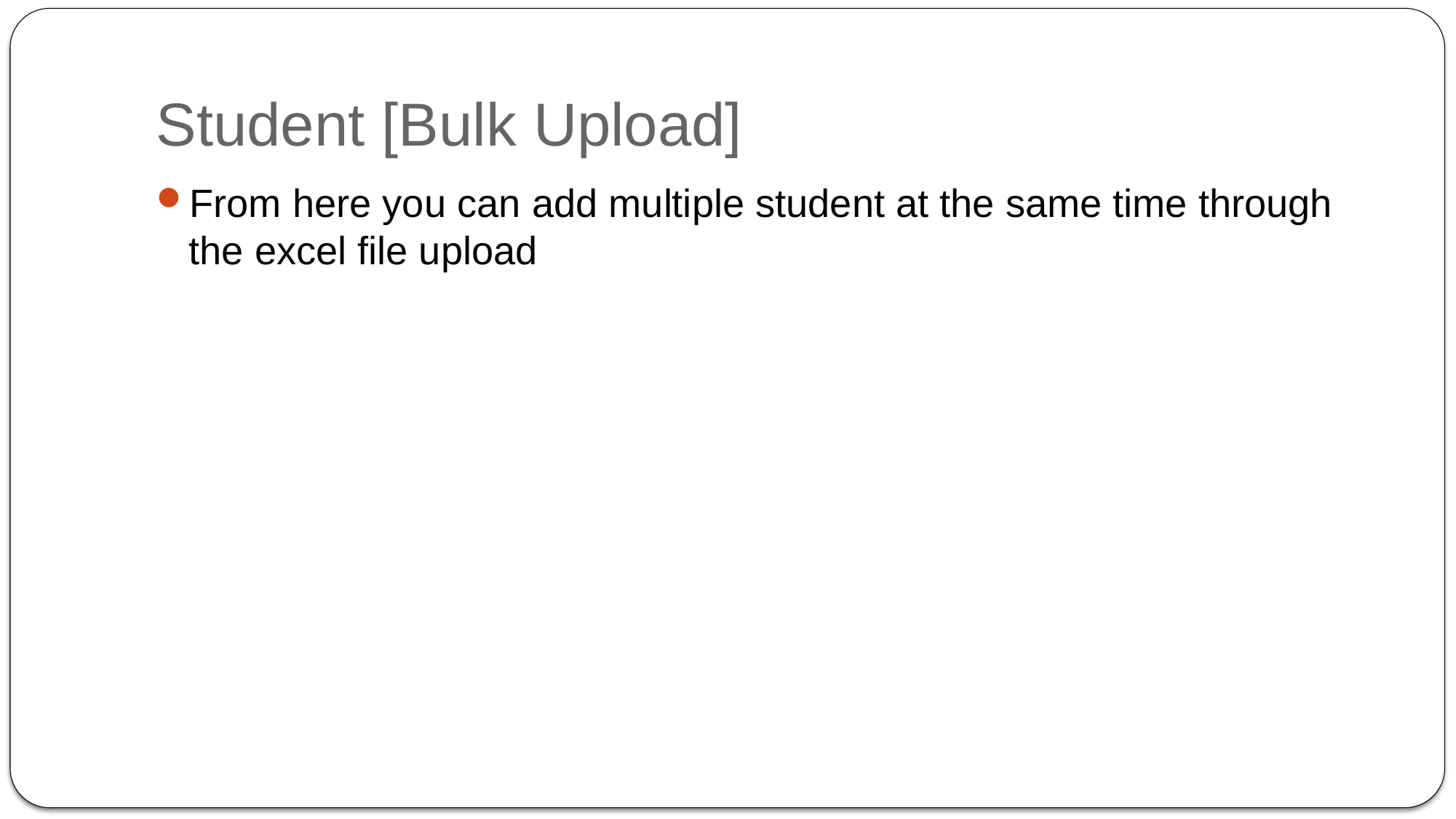

# Student [Bulk Upload]
From here you can add multiple student at the same time through the excel file upload